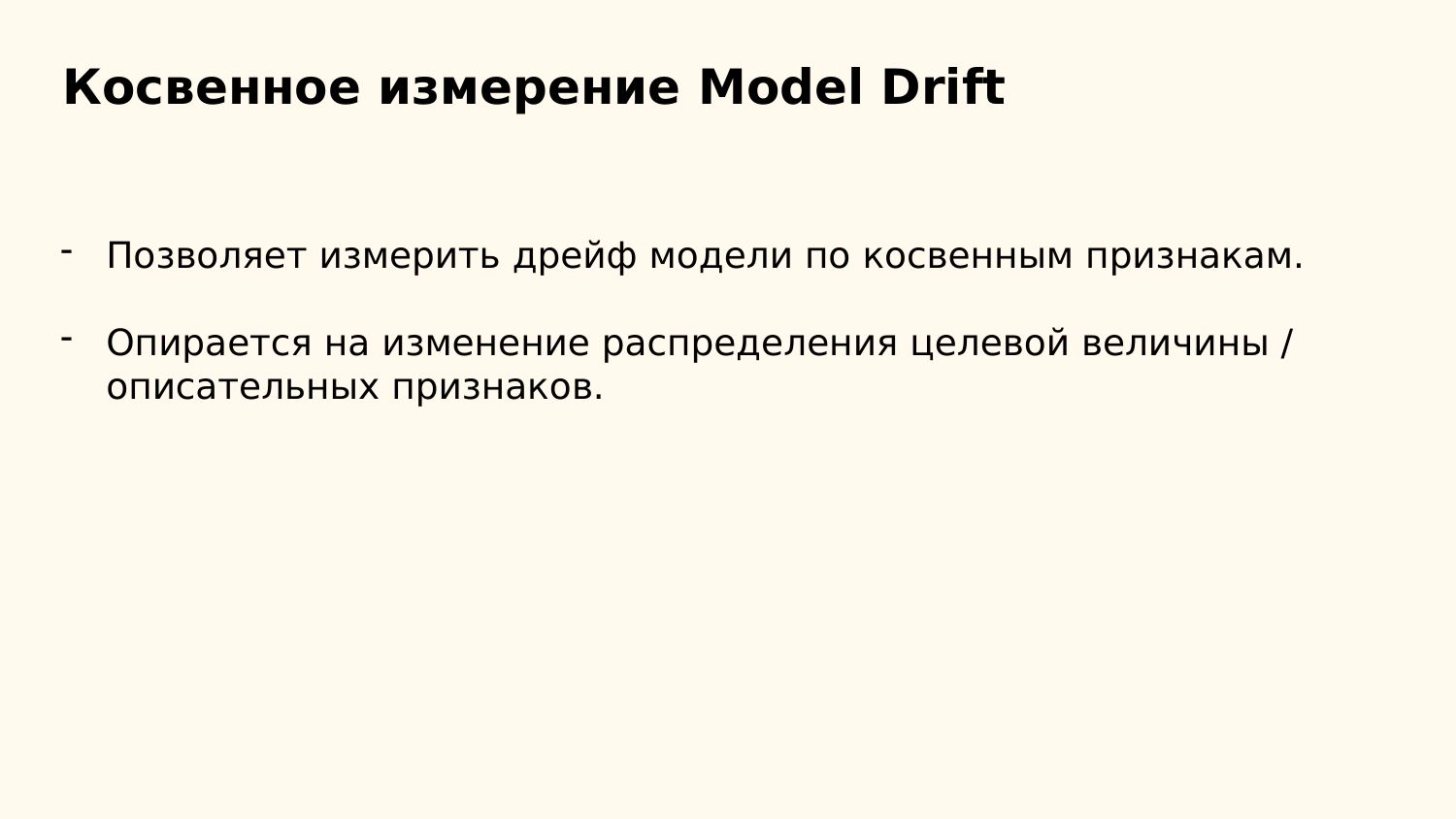

Косвенное измерение Model Drift
Позволяет измерить дрейф модели по косвенным признакам.

Опирается на изменение распределения целевой величины / описательных признаков.